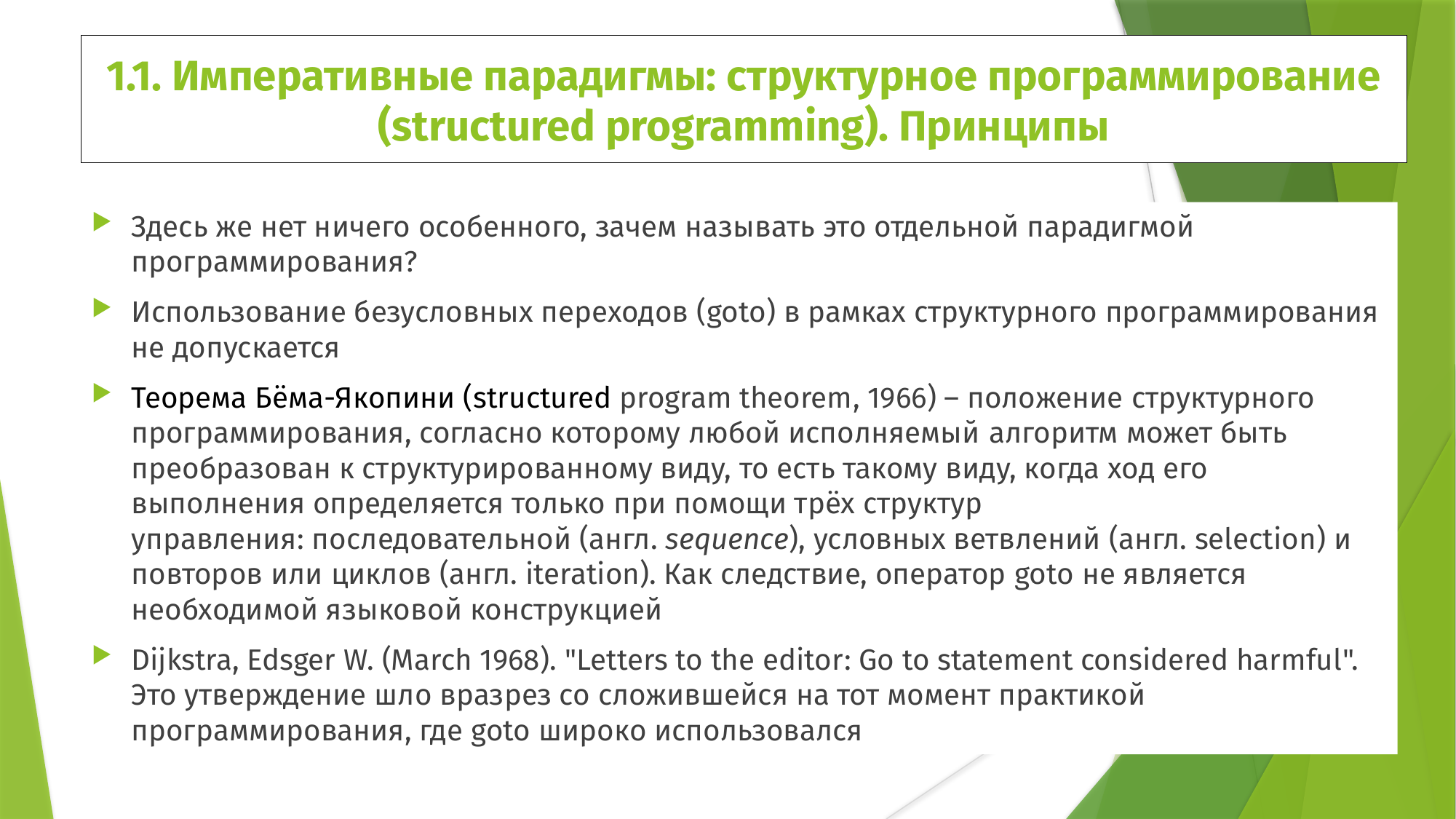

1.1. Императивные парадигмы: структурное программирование (structured programming). Принципы
Здесь же нет ничего особенного, зачем называть это отдельной парадигмой программирования?
Использование безусловных переходов (goto) в рамках структурного программирования не допускается
Теорема Бёма-Якопини (structured program theorem, 1966) – положение структурного программирования, согласно которому любой исполняемый алгоритм может быть преобразован к структурированному виду, то есть такому виду, когда ход его выполнения определяется только при помощи трёх структур управления: последовательной (англ. sequence), условных ветвлений (англ. selection) и повторов или циклов (англ. iteration). Как следствие, оператор goto не является необходимой языковой конструкцией
Dijkstra, Edsger W. (March 1968). "Letters to the editor: Go to statement considered harmful". Это утверждение шло вразрез со сложившейся на тот момент практикой программирования, где goto широко использовался